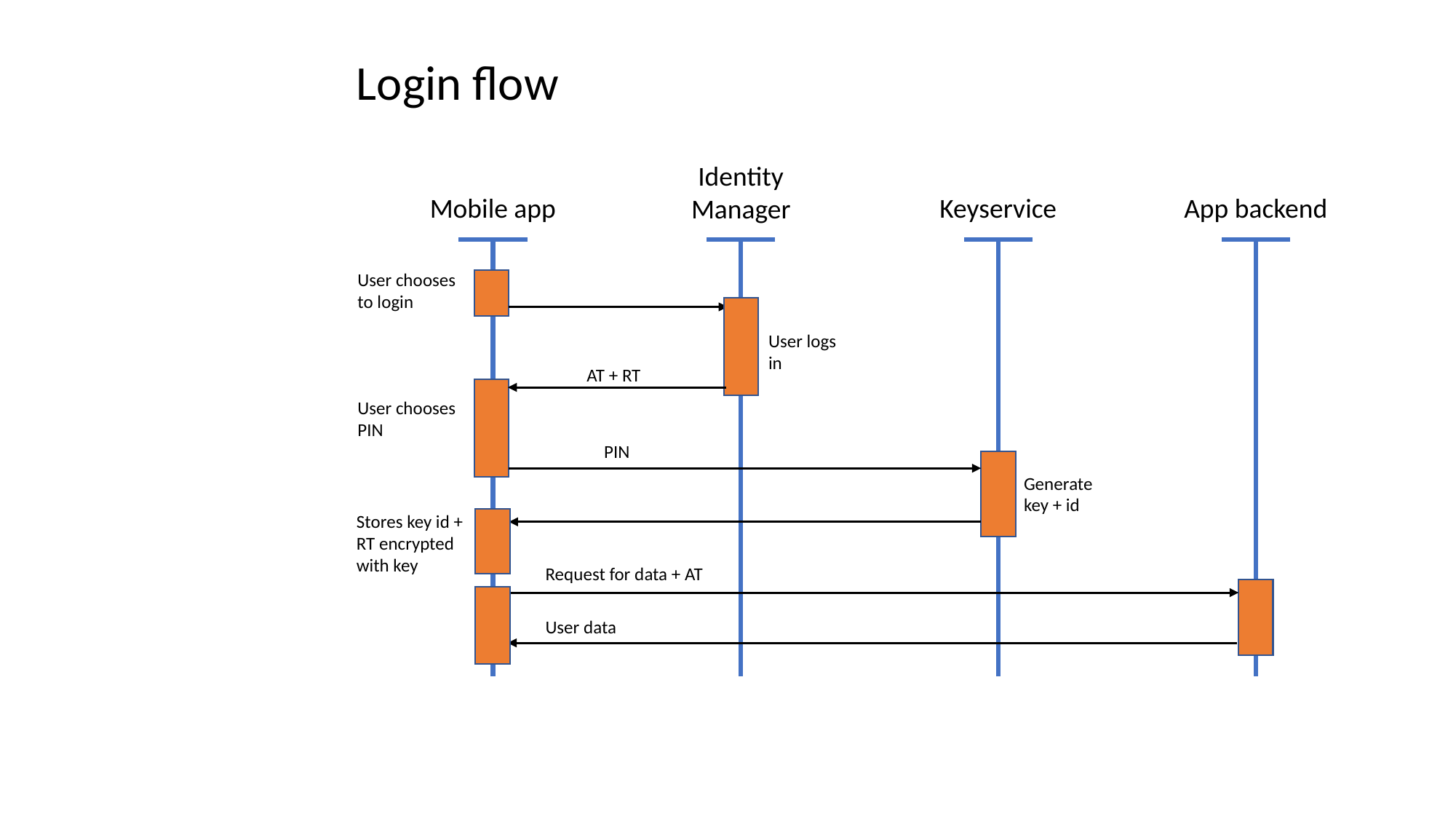

Login flow
Identity Manager
Mobile app
Keyservice
App backend
User chooses to login

User logs in
AT + RT

User chooses PIN
PIN

Generate key + id
Stores key id + RT encrypted with key

Request for data + AT

User data